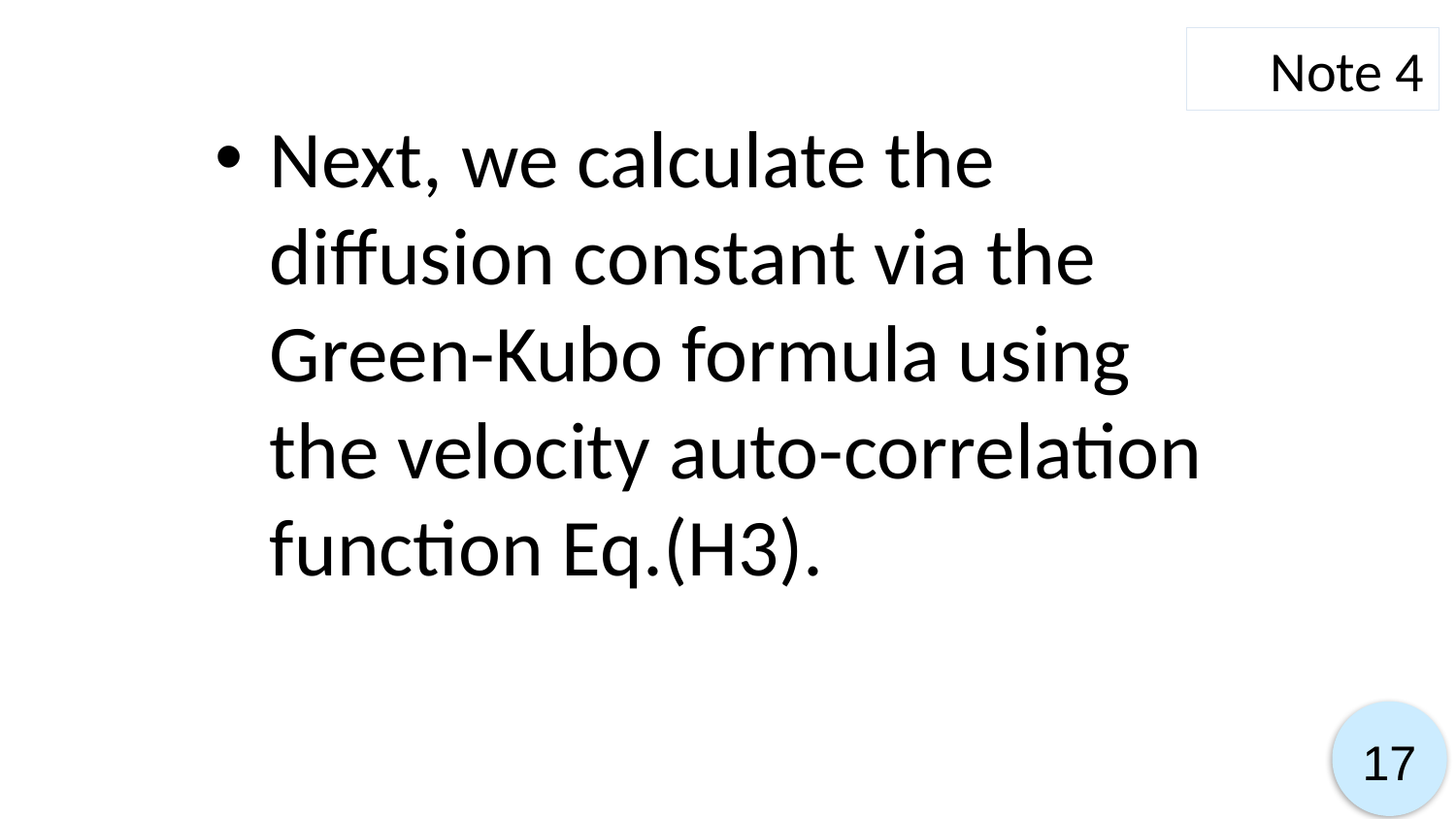

Note 4
Next, we calculate the diffusion constant via the Green-Kubo formula using the velocity auto-correlation function Eq.(H3).
17
17